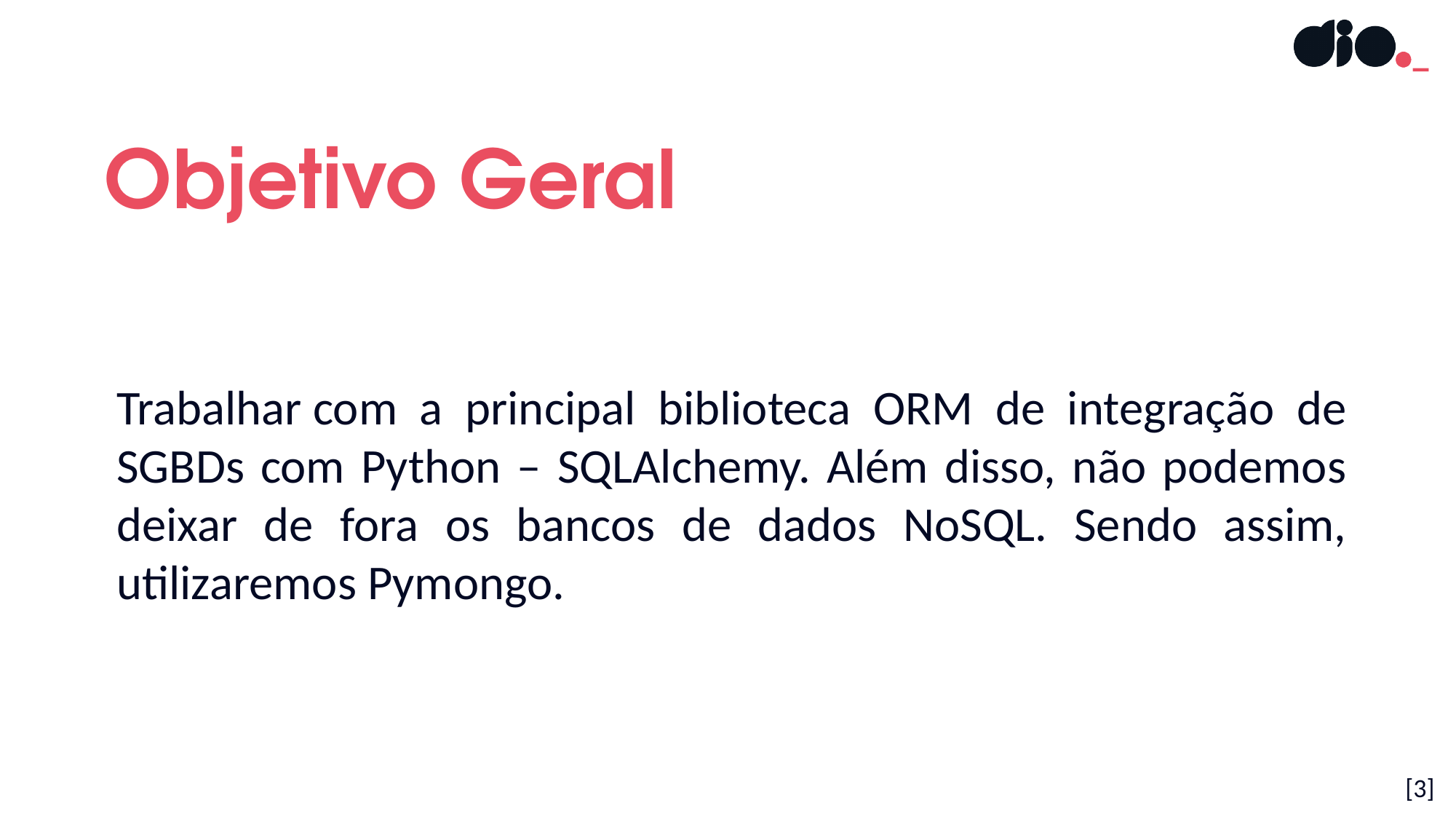

Objetivo Geral
Trabalhar com a principal biblioteca ORM de integração de SGBDs com Python – SQLAlchemy. Além disso, não podemos deixar de fora os bancos de dados NoSQL. Sendo assim, utilizaremos Pymongo.
[3]